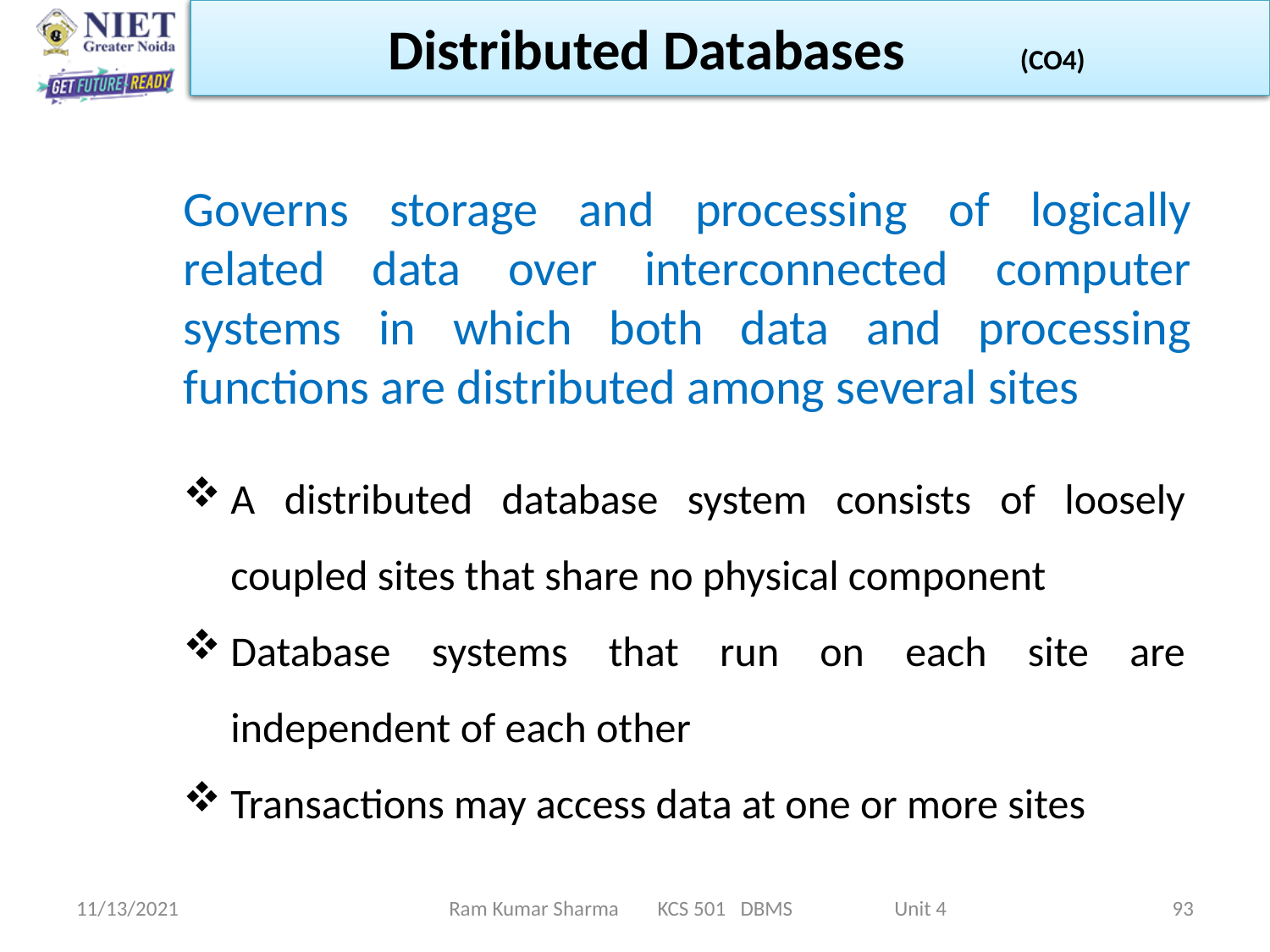

Distributed Databases         (CO4)
Governs storage and processing of logically related data over interconnected computer systems in which both data and processing functions are distributed among several sites
A distributed database system consists of loosely coupled sites that share no physical component
Database systems that run on each site are independent of each other
Transactions may access data at one or more sites
11/13/2021
Ram Kumar Sharma        KCS 501   DBMS                     Unit 4
93